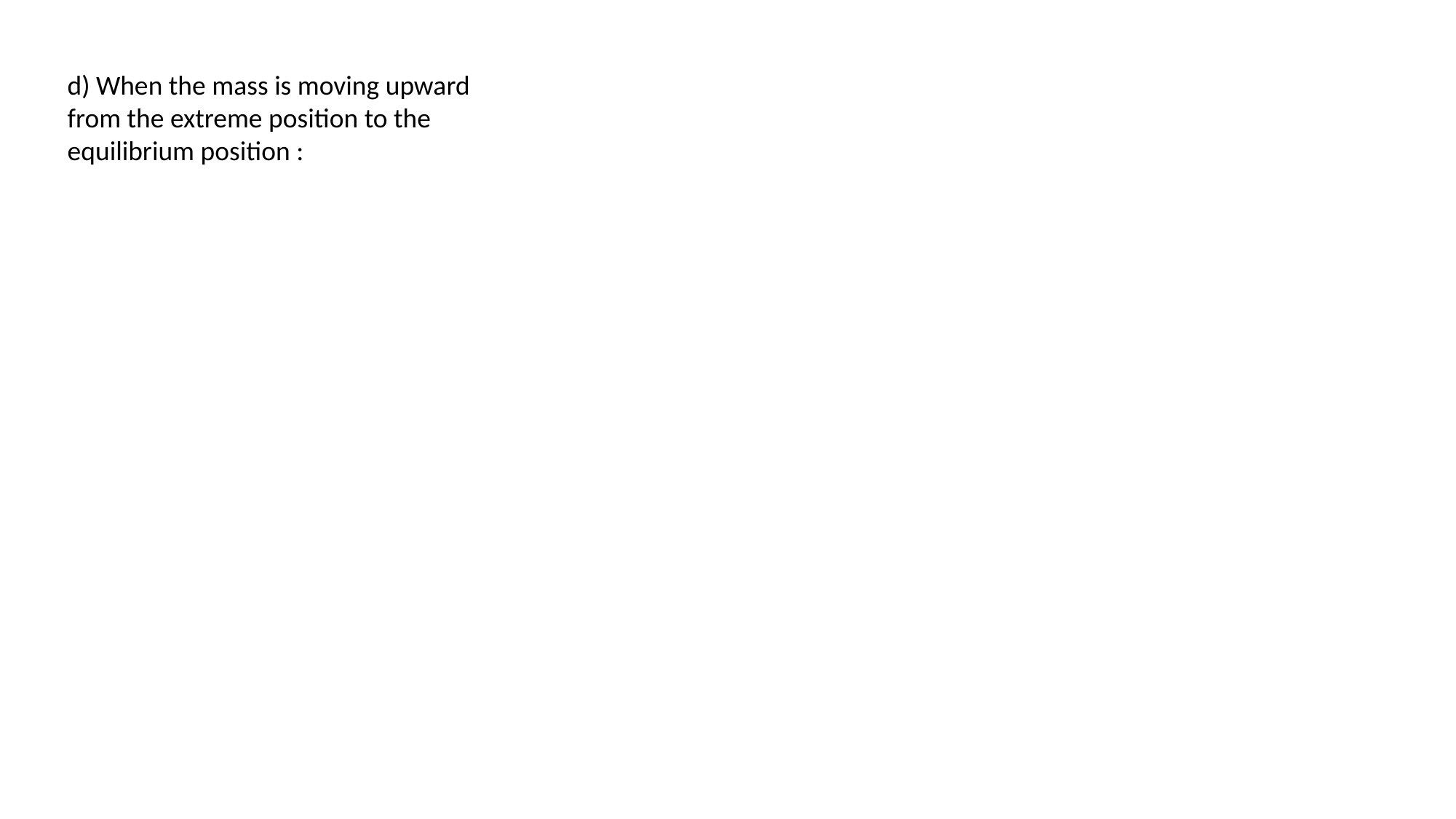

d) When the mass is moving upward from the extreme position to the equilibrium position :